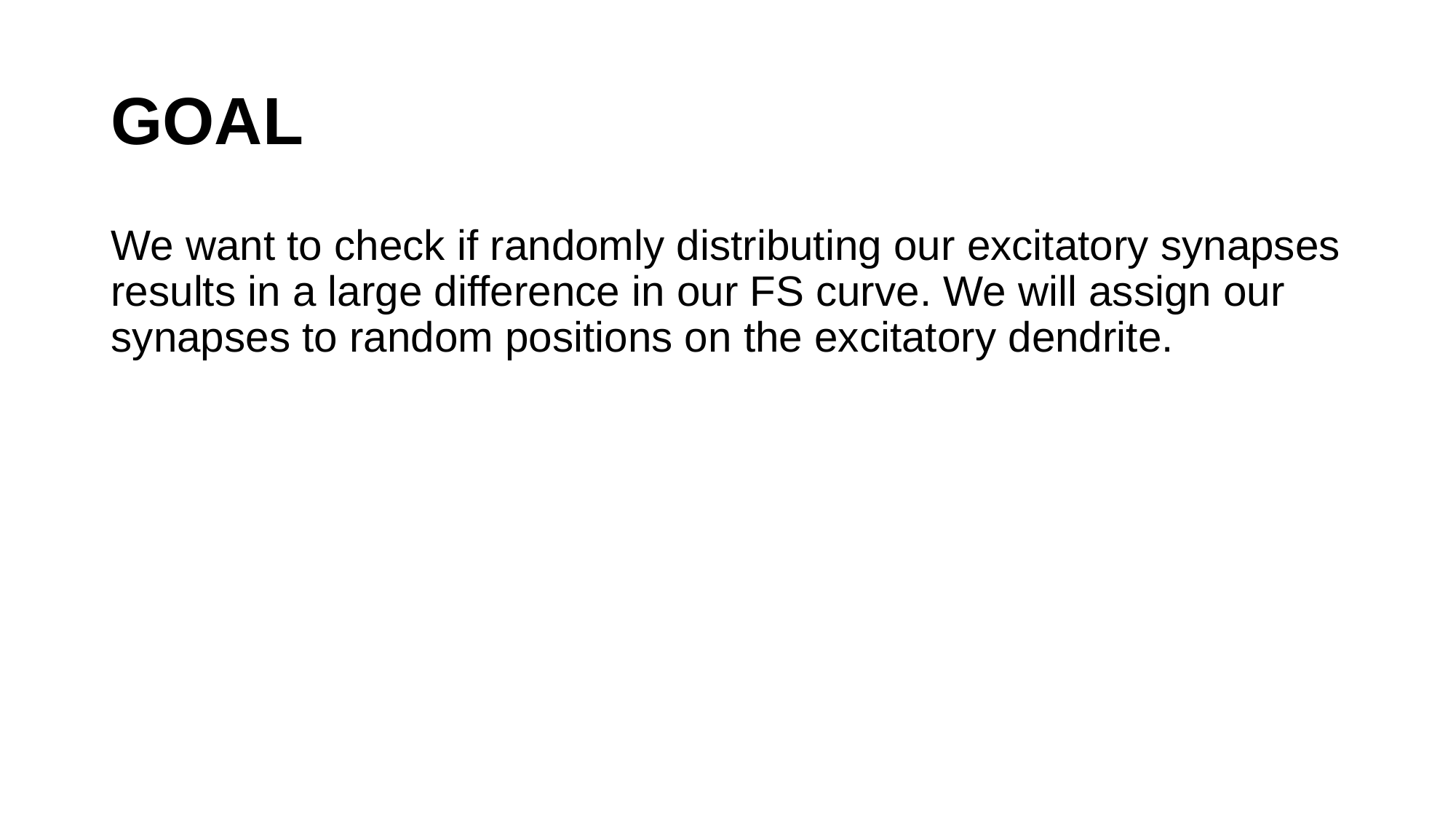

# GOAL
We want to check if randomly distributing our excitatory synapses results in a large difference in our FS curve. We will assign our synapses to random positions on the excitatory dendrite.